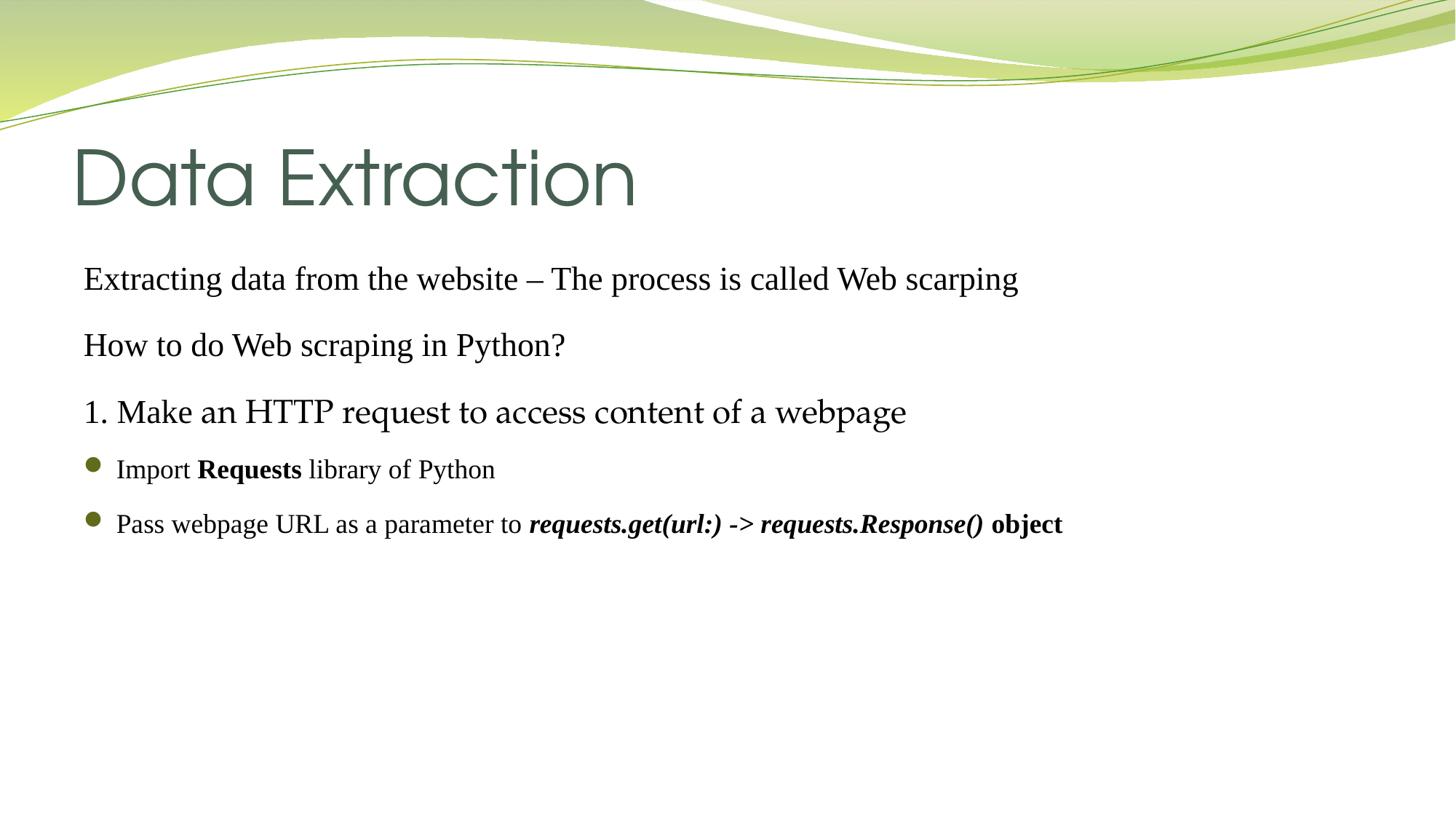

# Data Extraction
Extracting data from the website – The process is called Web scarping
How to do Web scraping in Python?
1. Make an HTTP request to access content of a webpage
Import Requests library of Python
Pass webpage URL as a parameter to requests.get(url:) -> requests.Response() object